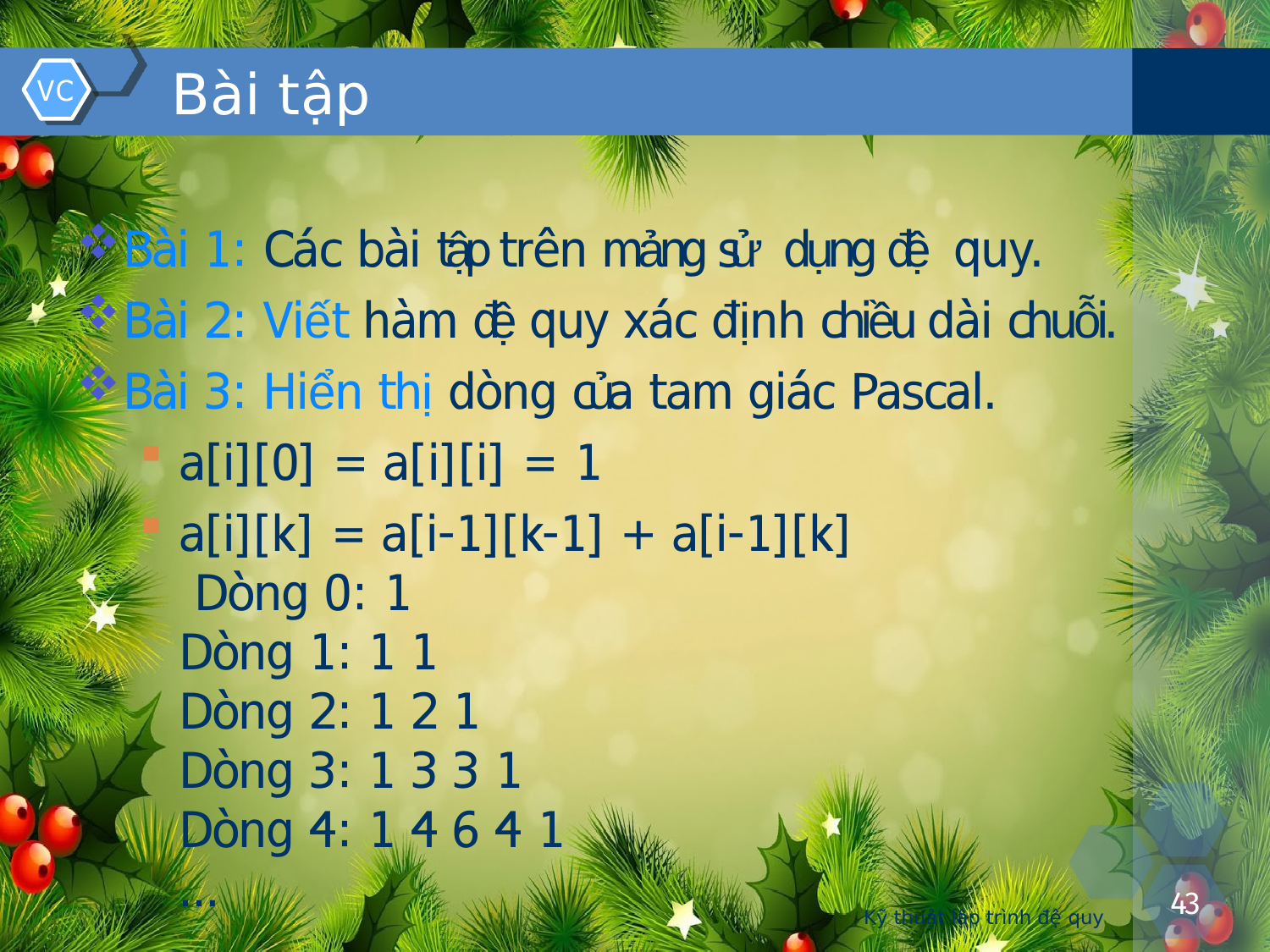

# Bài tập

VC

Bài 1: Các bài tập trên mảng sử  dụng đệ  quy.
Bài 2: Viết hàm đệ   quy xác định chiều dài chuỗi.
Bài 3: Hiển thị dòng của  tam giác Pascal.
a[i][0] = a[i][i] = 1
a[i][k] = a[i-1][k-1] + a[i-1][k]  Dòng 0: 1
Dòng 1: 1 1
Dòng 2: 1 2 1
Dòng 3: 1 3 3 1
Dòng 4: 1 4 6 4 1

…

43
Kỹ thuật lập trình đệ quy